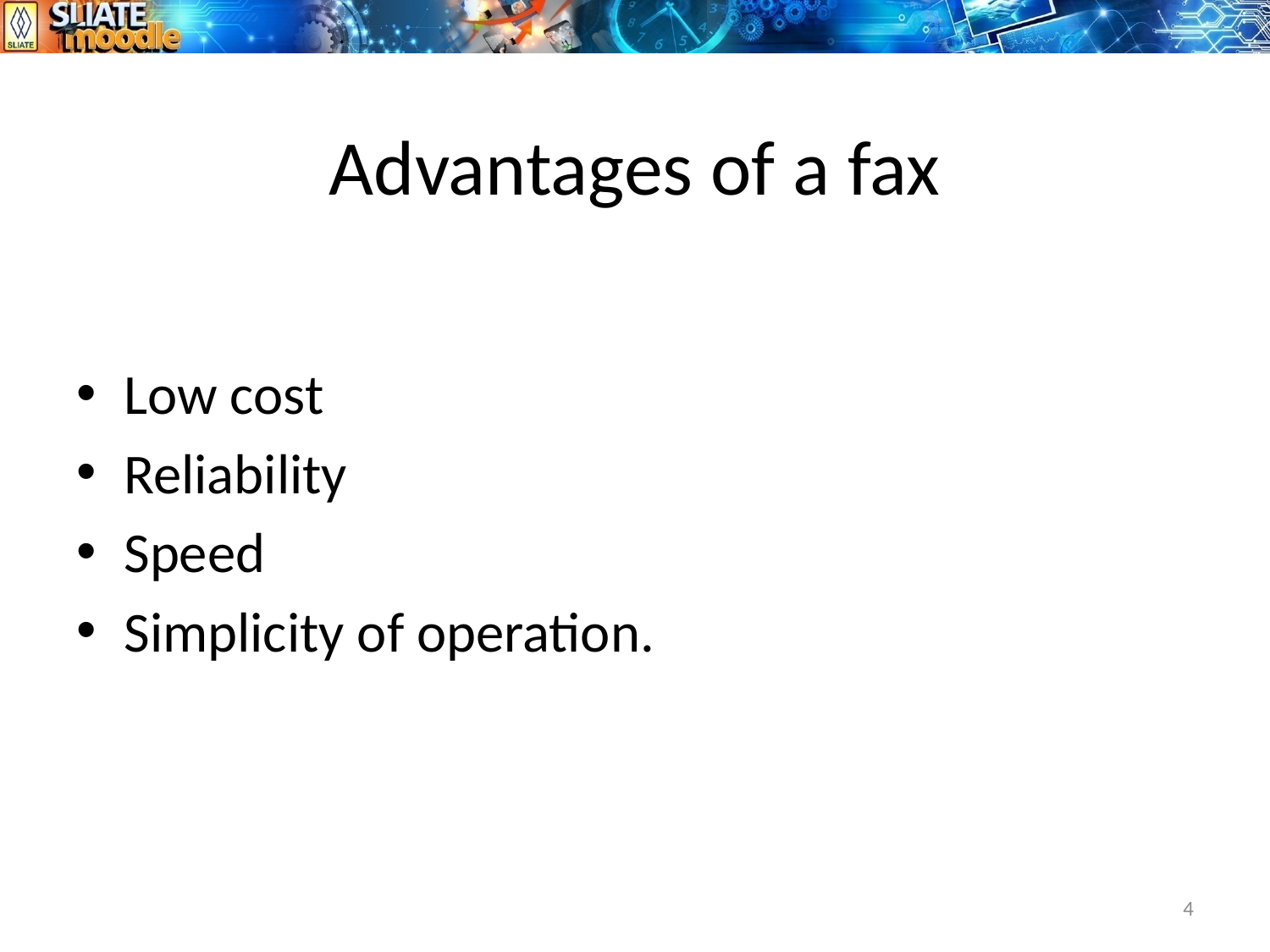

# Advantages of a fax

Low cost
Reliability
Speed
Simplicity of operation.
4